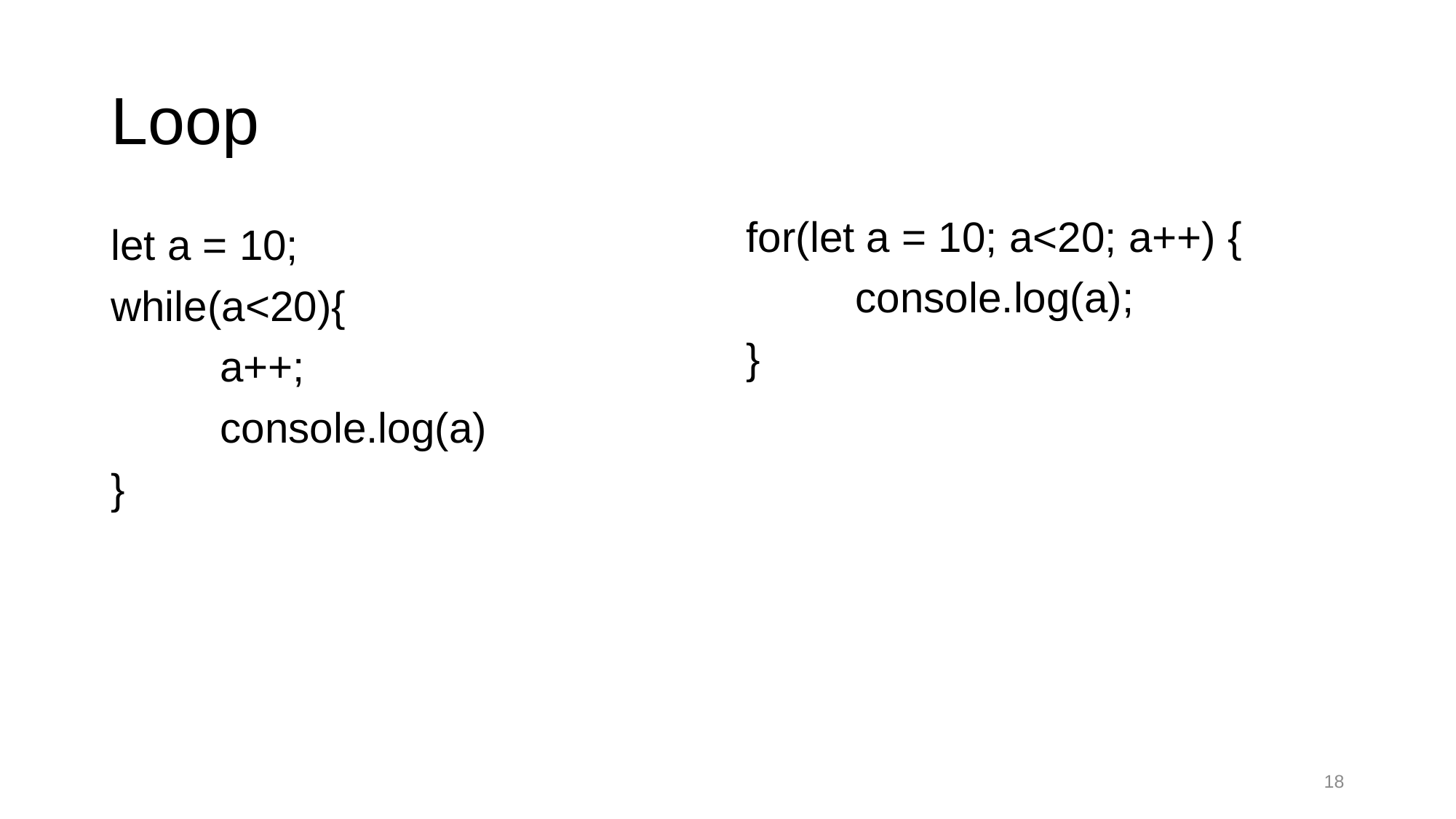

# Loop
for(let a = 10; a<20; a++) {
	console.log(a);
}
let a = 10;
while(a<20){
	a++;
	console.log(a)
}
18